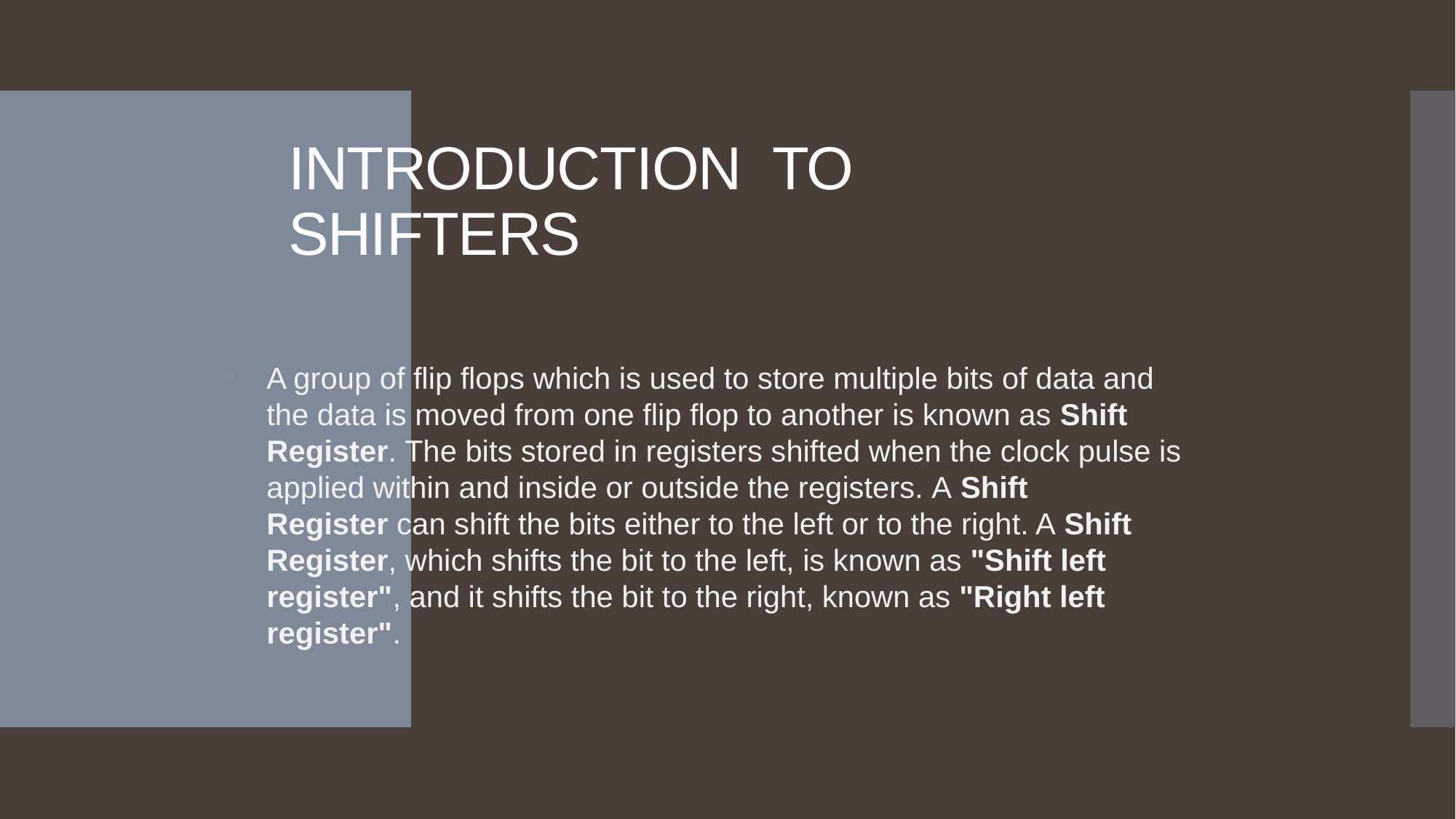

# INTRODUCTION  TO SHIFTERS
A group of flip flops which is used to store multiple bits of data and the data is moved from one flip flop to another is known as Shift Register. The bits stored in registers shifted when the clock pulse is applied within and inside or outside the registers. A Shift Register can shift the bits either to the left or to the right. A Shift Register, which shifts the bit to the left, is known as "Shift left register", and it shifts the bit to the right, known as "Right left register".